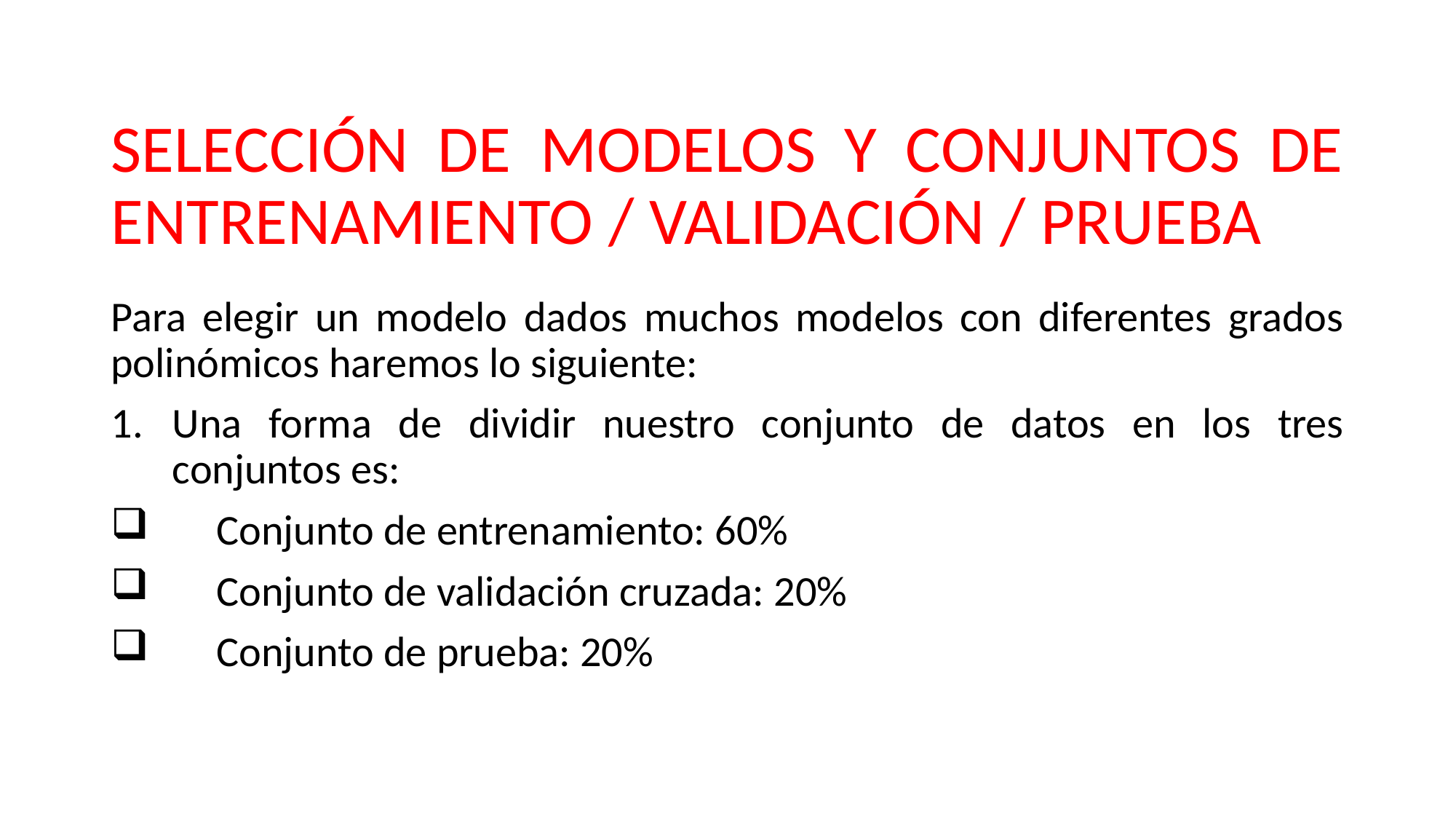

# SELECCIÓN DE MODELOS Y CONJUNTOS DE ENTRENAMIENTO / VALIDACIÓN / PRUEBA
Para elegir un modelo dados muchos modelos con diferentes grados polinómicos haremos lo siguiente:
Una forma de dividir nuestro conjunto de datos en los tres conjuntos es:
       Conjunto de entrenamiento: 60%
       Conjunto de validación cruzada: 20%
       Conjunto de prueba: 20%